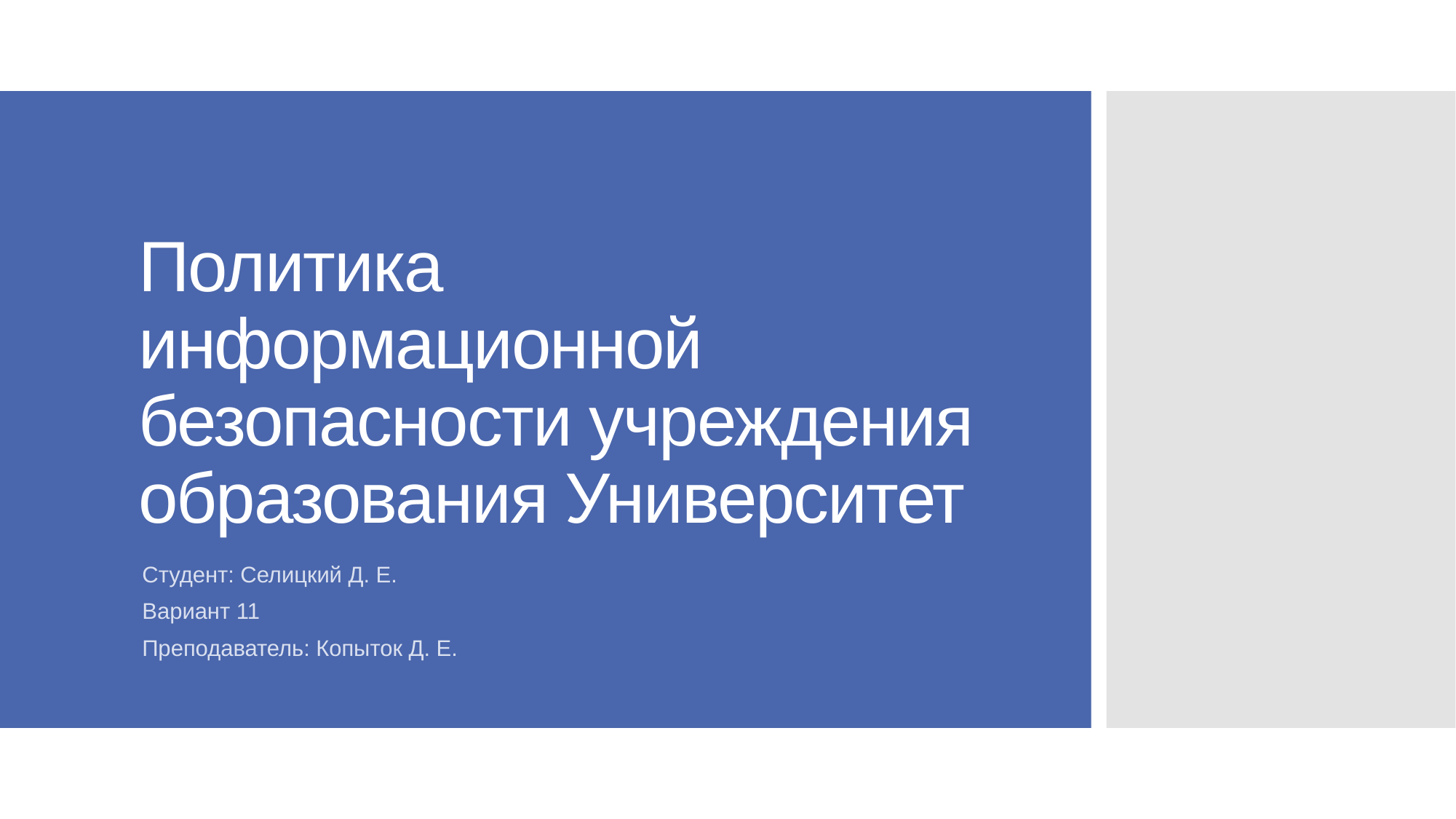

# Политика информационной безопасности учреждения образования Университет
Студент: Селицкий Д. Е.
Вариант 11
Преподаватель: Копыток Д. E.